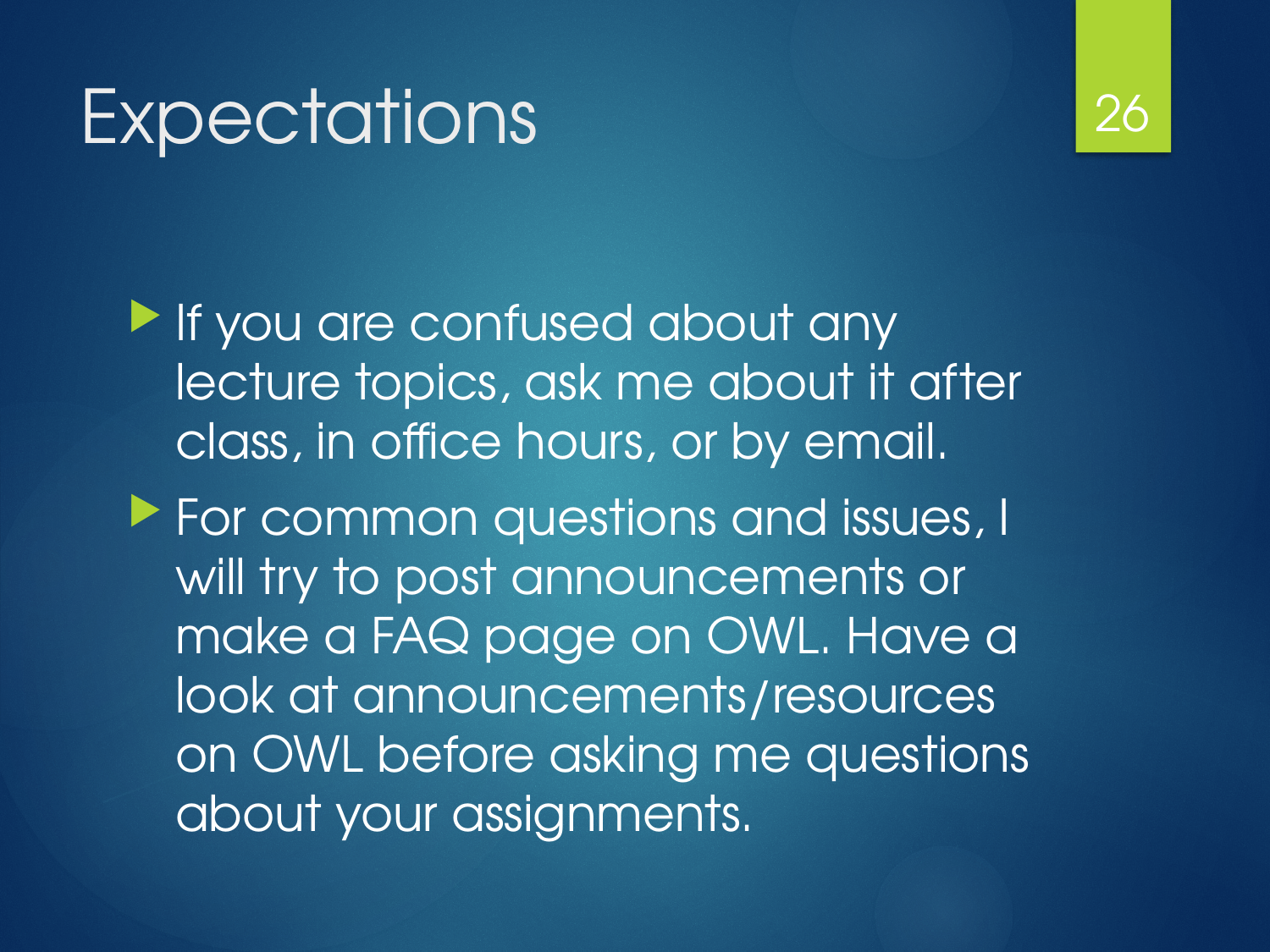

26
# Expectations
If you are confused about any lecture topics, ask me about it after class, in office hours, or by email.
For common questions and issues, I will try to post announcements or make a FAQ page on OWL. Have a look at announcements/resources on OWL before asking me questions about your assignments.